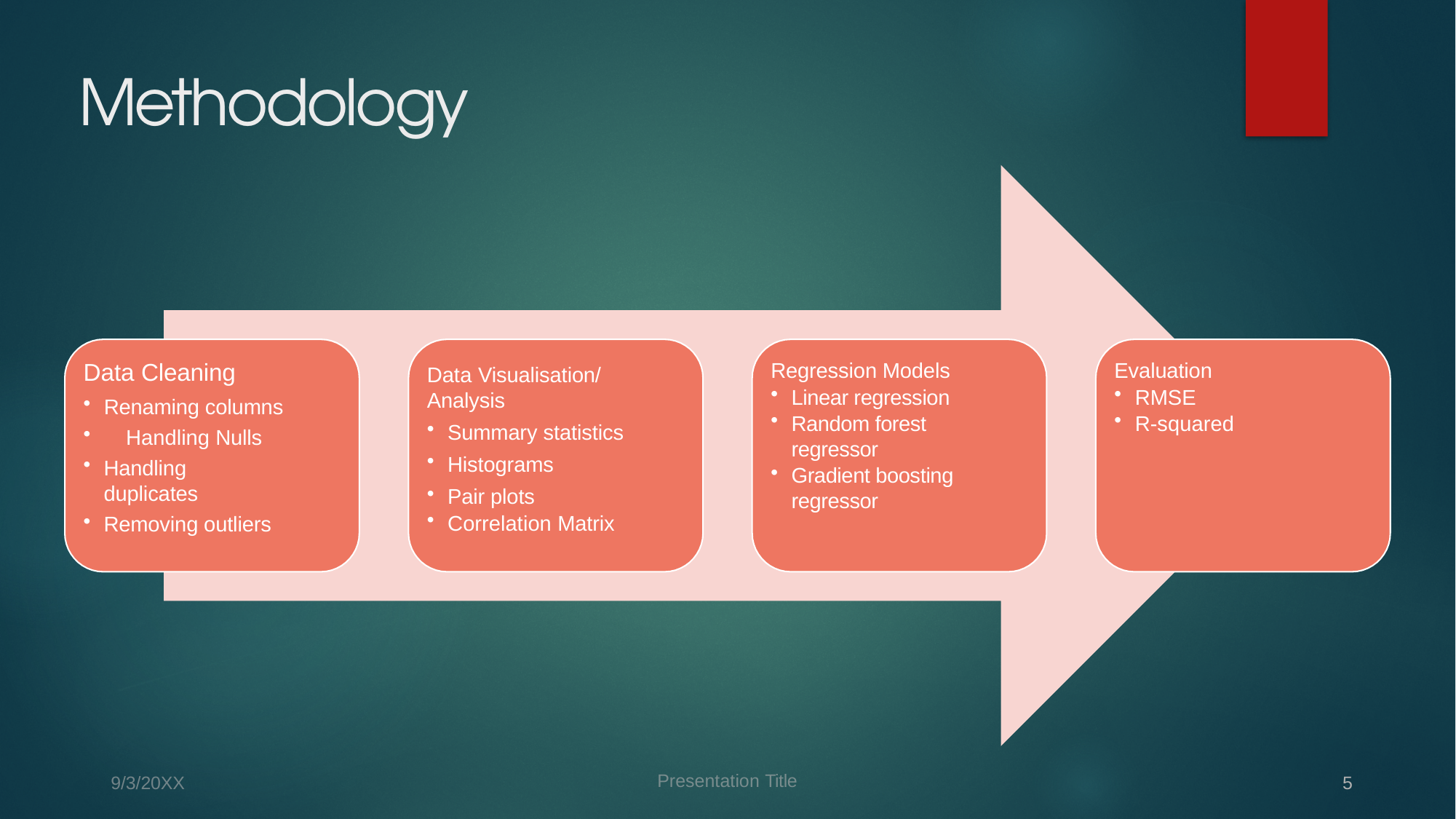

# Methodology

Data Cleaning
Renaming columns
	Handling Nulls
Handling duplicates
Removing outliers
Regression Models
Linear regression
Random forest regressor
Gradient boosting regressor
Evaluation
RMSE
R-squared
Data Visualisation/ Analysis
Summary statistics
Histograms
Pair plots
Correlation Matrix
5
9/3/20XX
Presentation Title